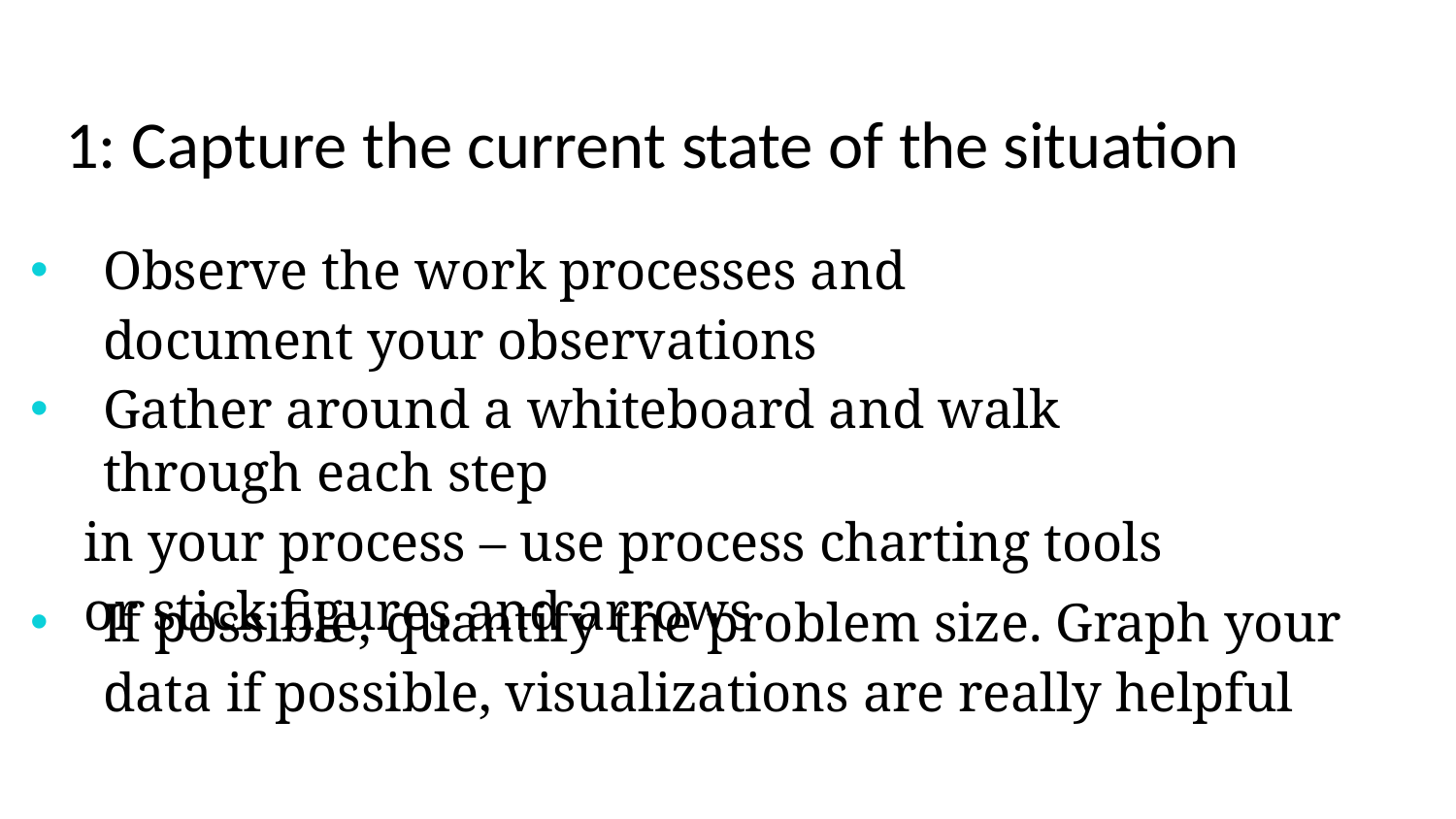

# 1: Capture the current state of the situation
Observe the work processes and document your observations
Gather around a whiteboard and walk through each step
in your process – use process charting tools or stick ﬁgures and arrows
If possible, quantify the problem size. Graph your data if possible, visualizations are really helpful